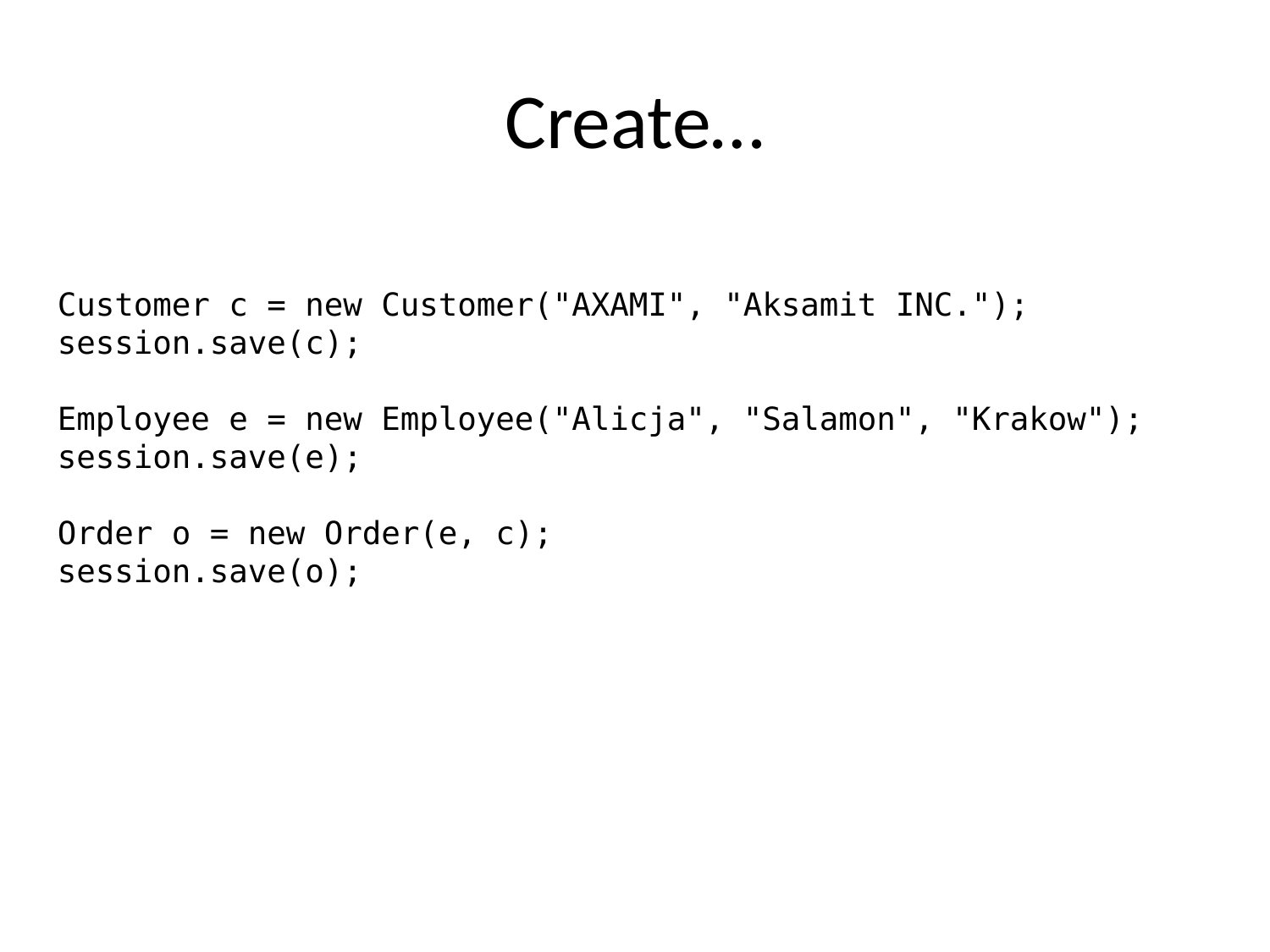

# Create…
Customer c = new Customer("AXAMI", "Aksamit INC.");
session.save(c);

Employee e = new Employee("Alicja", "Salamon", "Krakow");
session.save(e);

Order o = new Order(e, c);
session.save(o);